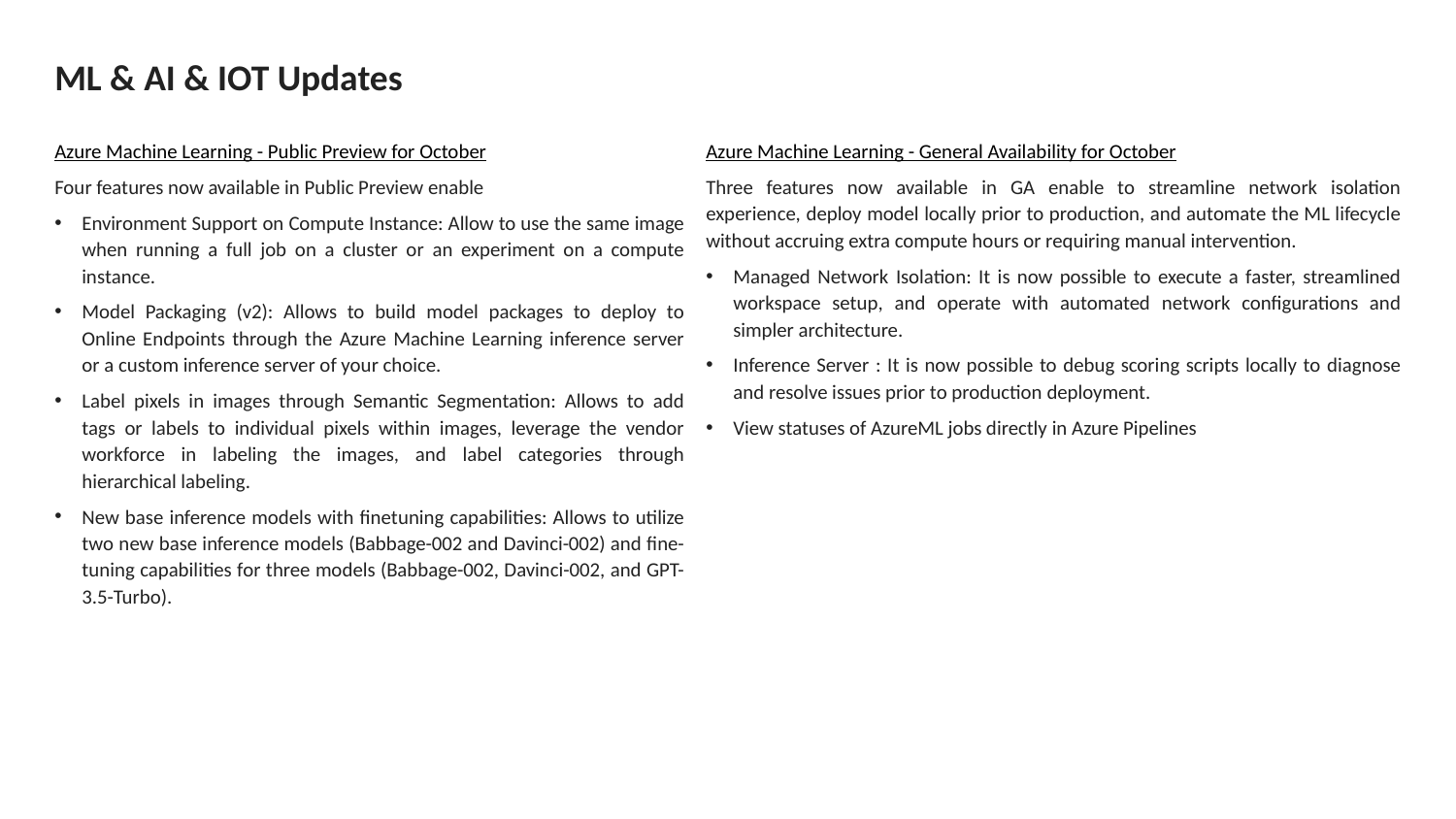

# ML & AI & IOT Updates
Azure Machine Learning - Public Preview for October
Four features now available in Public Preview enable
Environment Support on Compute Instance: Allow to use the same image when running a full job on a cluster or an experiment on a compute instance.
Model Packaging (v2): Allows to build model packages to deploy to Online Endpoints through the Azure Machine Learning inference server or a custom inference server of your choice.
Label pixels in images through Semantic Segmentation: Allows to add tags or labels to individual pixels within images, leverage the vendor workforce in labeling the images, and label categories through hierarchical labeling.
New base inference models with finetuning capabilities: Allows to utilize two new base inference models (Babbage-002 and Davinci-002) and fine-tuning capabilities for three models (Babbage-002, Davinci-002, and GPT-3.5-Turbo).
Azure Machine Learning - General Availability for October
Three features now available in GA enable to streamline network isolation experience, deploy model locally prior to production, and automate the ML lifecycle without accruing extra compute hours or requiring manual intervention.
Managed Network Isolation: It is now possible to execute a faster, streamlined workspace setup, and operate with automated network configurations and simpler architecture.
Inference Server : It is now possible to debug scoring scripts locally to diagnose and resolve issues prior to production deployment.
View statuses of AzureML jobs directly in Azure Pipelines